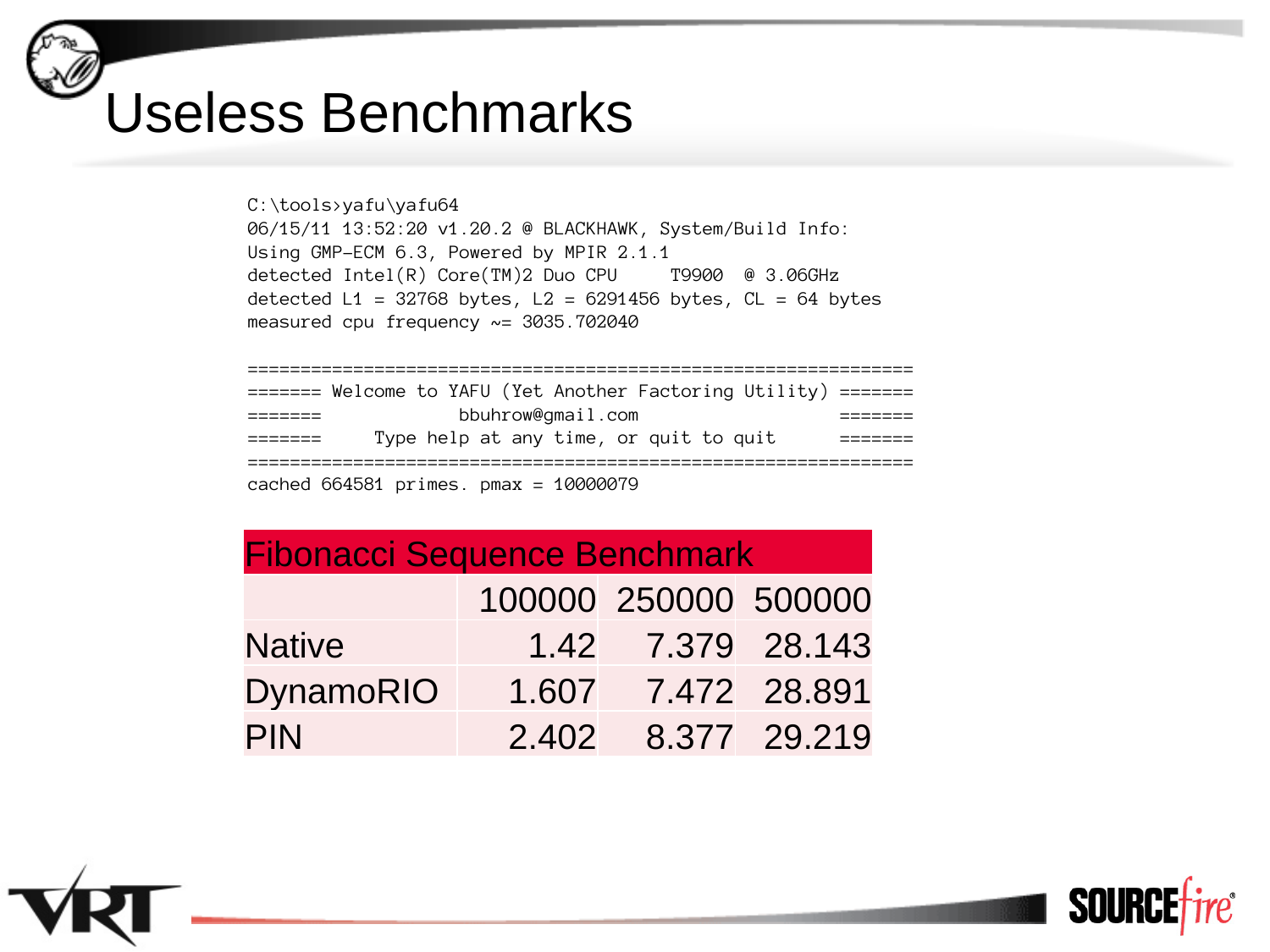

# Useless Benchmarks
C:\tools>yafu\yafu64
06/15/11 13:52:20 v1.20.2 @ BLACKHAWK, System/Build Info:
Using GMP-ECM 6.3, Powered by MPIR 2.1.1
detected Intel(R) Core(TM)2 Duo CPU     T9900  @ 3.06GHz
detected L1 = 32768 bytes, L2 = 6291456 bytes, CL = 64 bytes
measured cpu frequency ~= 3035.702040

===============================================================
======= Welcome to YAFU (Yet Another Factoring Utility) =======
=======             bbuhrow@gmail.com                   =======
=======     Type help at any time, or quit to quit      =======
===============================================================
cached 664581 primes. pmax = 10000079

| Fibonacci Sequence Benchmark |  |  |  |
| --- | --- | --- | --- |
|  | 100000 | 250000 | 500000 |
| Native | 1.42 | 7.379 | 28.143 |
| DynamoRIO | 1.607 | 7.472 | 28.891 |
| PIN | 2.402 | 8.377 | 29.219 |